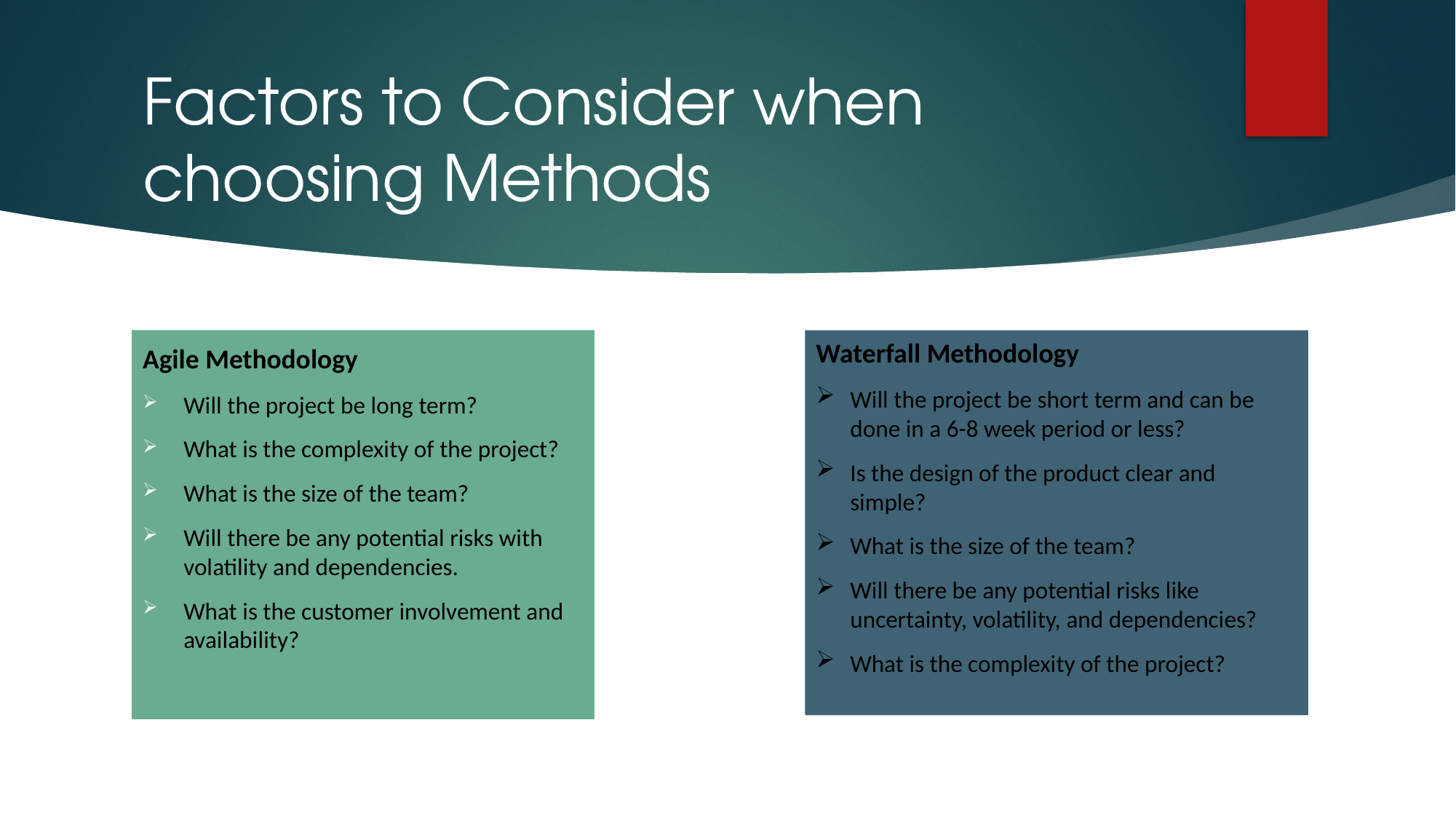

# Factors to Consider when choosing Methods

Agile Methodology
Will the project be long term?
What is the complexity of the project?
What is the size of the team?
Will there be any potential risks with volatility and dependencies.
What is the customer involvement and availability?

Waterfall Methodology
Will the project be short term and can be done in a 6-8 week period or less?
Is the design of the product clear and simple?
What is the size of the team?
Will there be any potential risks like uncertainty, volatility, and dependencies?
What is the complexity of the project?